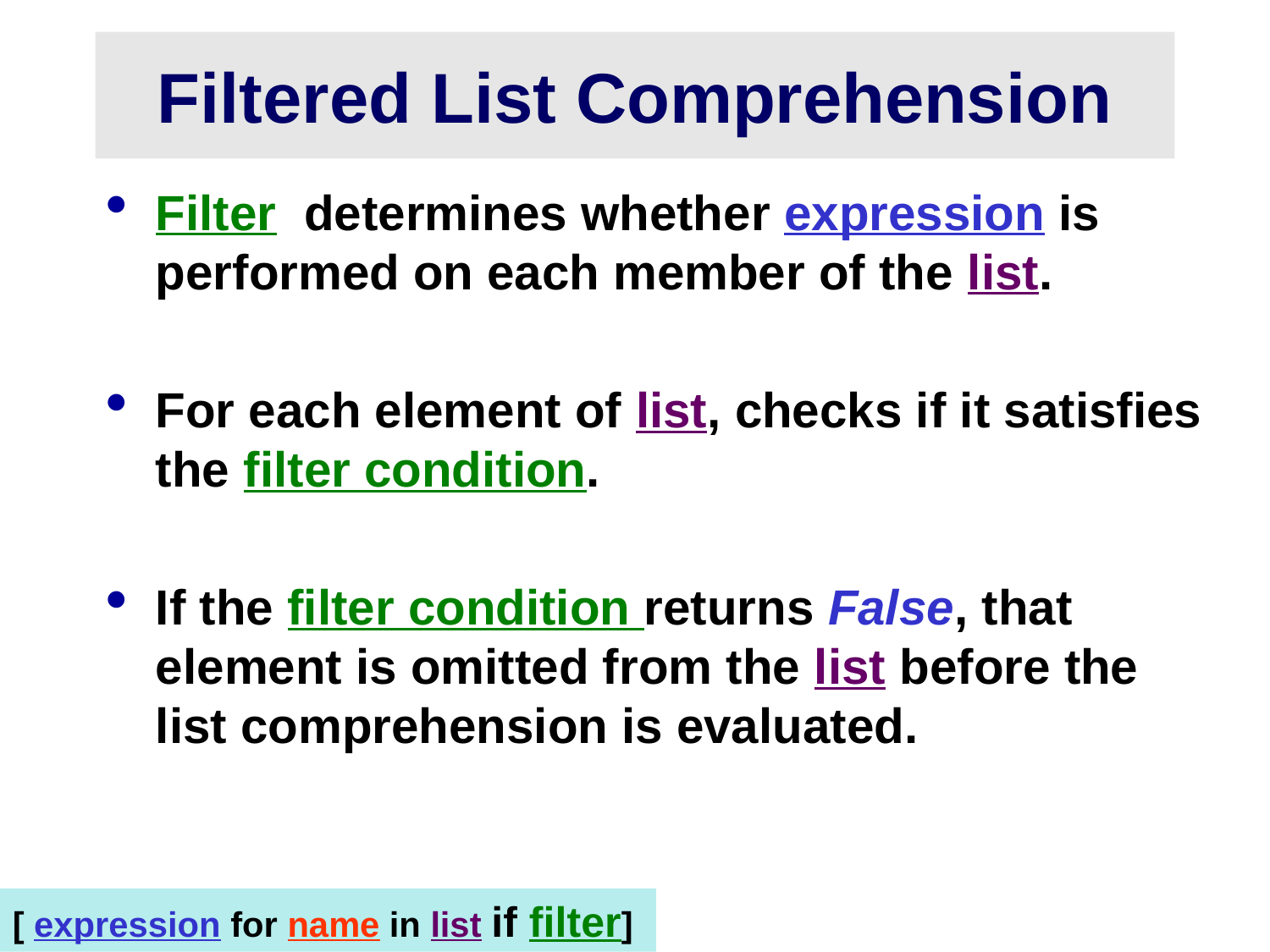

# Filtered List Comprehension
Filter  determines whether expression is performed on each member of the list.

For each element of list, checks if it satisfies the filter condition.

If the filter condition returns False, that element is omitted from the list before the list comprehension is evaluated.
[ expression for name in list if filter]